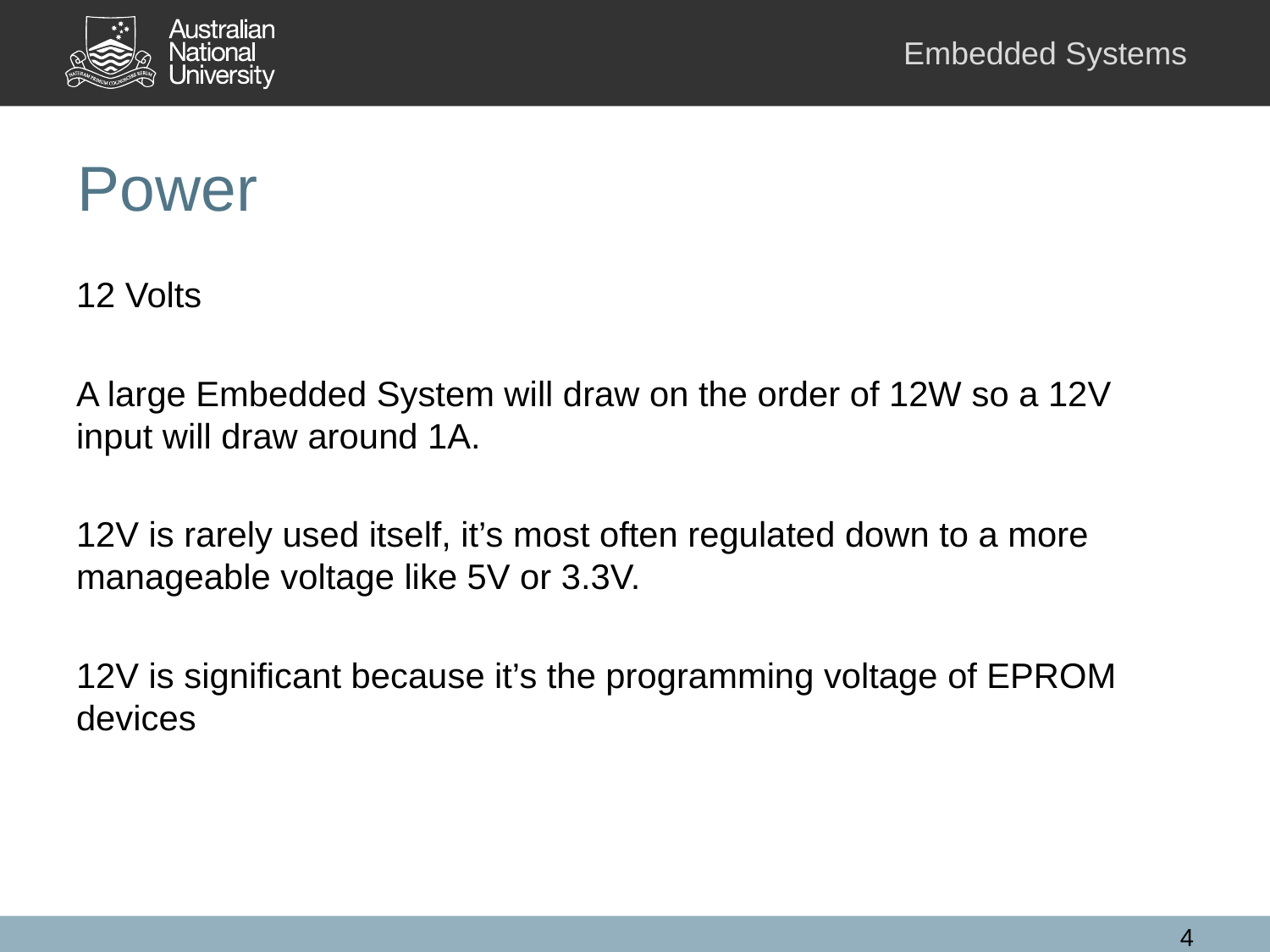

# Power
12 Volts

A large Embedded System will draw on the order of 12W so a 12V input will draw around 1A.

12V is rarely used itself, it’s most often regulated down to a more manageable voltage like 5V or 3.3V.

12V is significant because it’s the programming voltage of EPROM devices
4